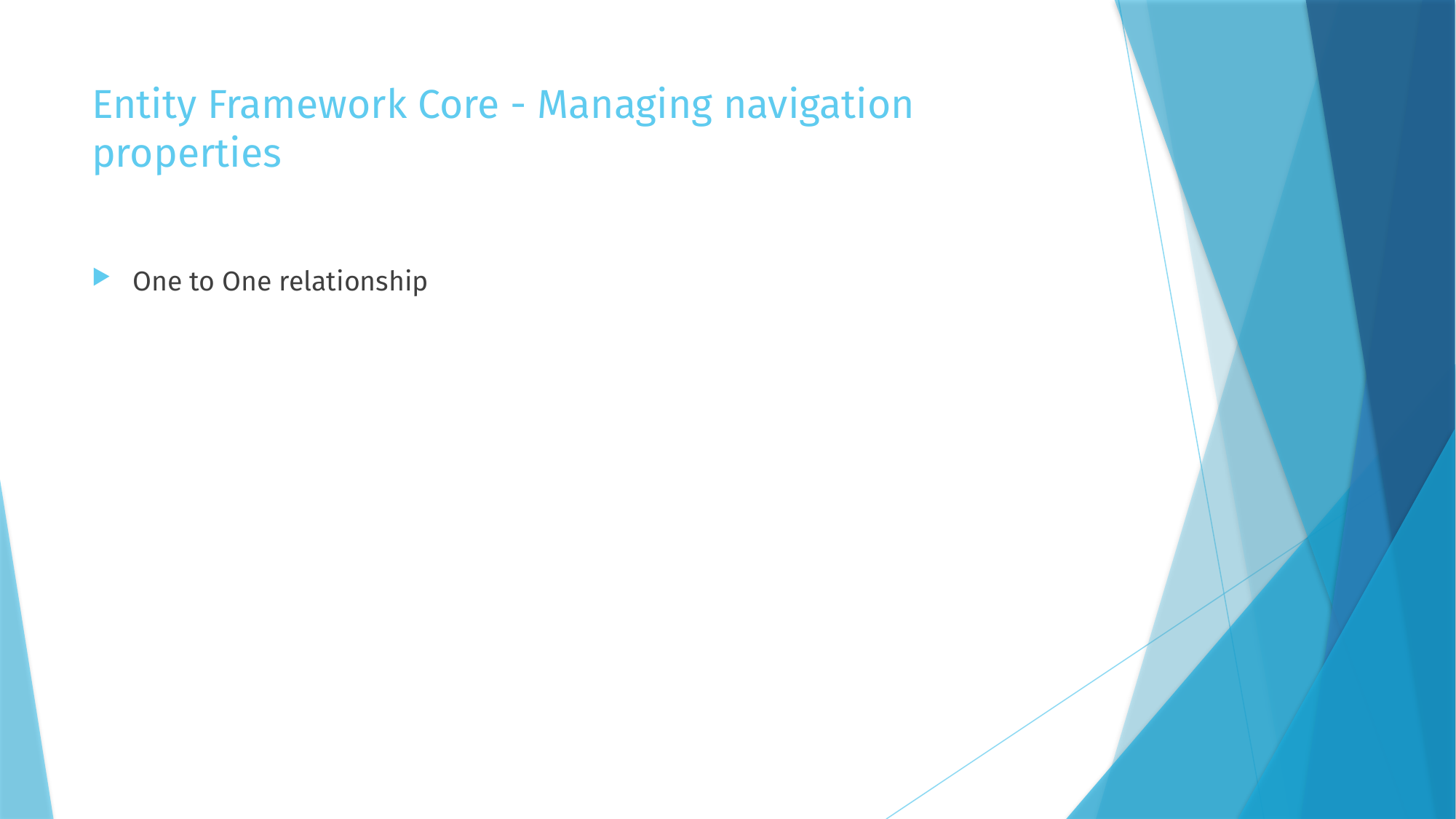

# Entity Framework Core - Managing navigation properties
One to One relationship